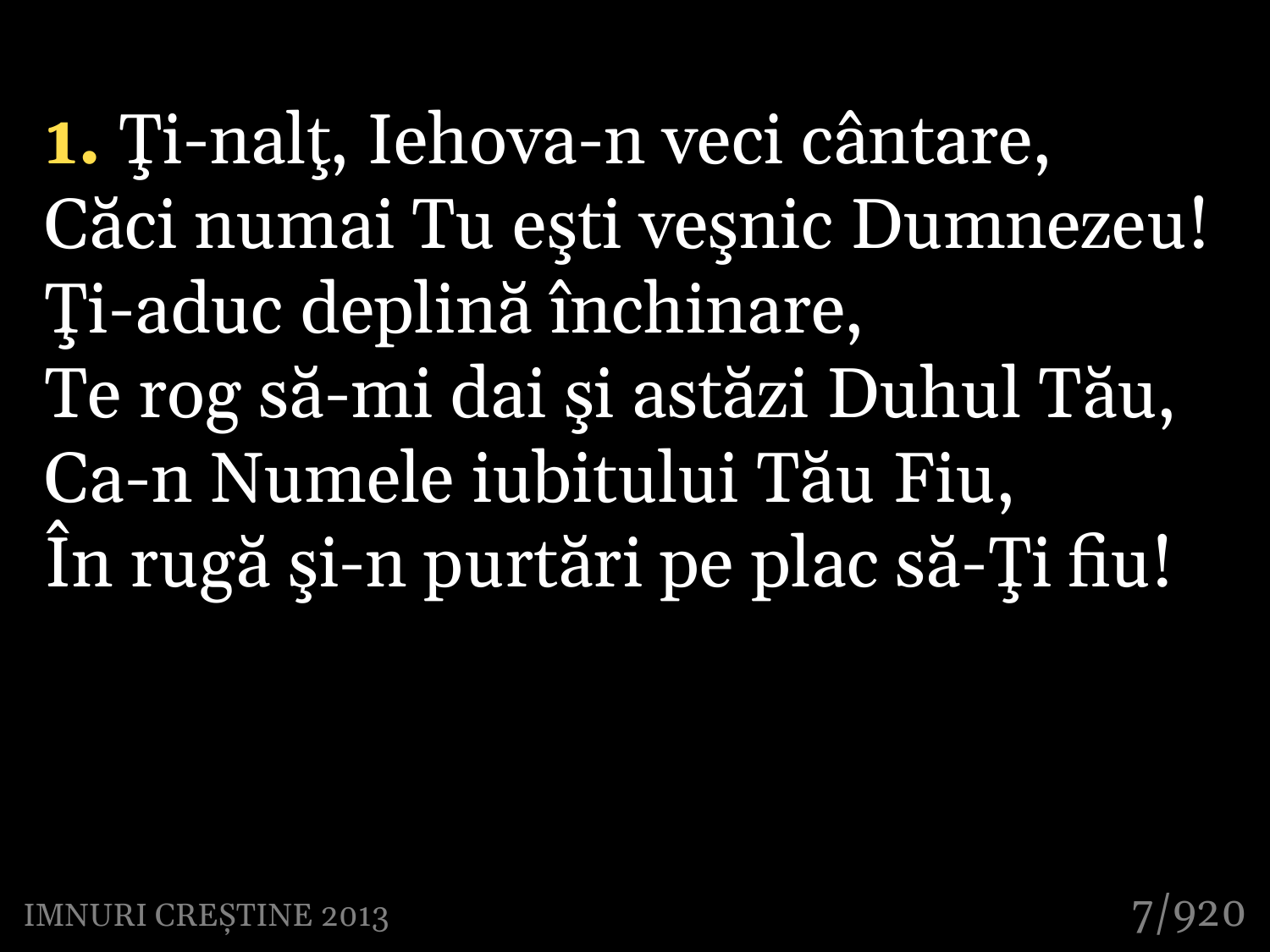

1. Ţi-nalţ, Iehova-n veci cântare,
Căci numai Tu eşti veşnic Dumnezeu!
Ţi-aduc deplină închinare,
Te rog să-mi dai şi astăzi Duhul Tău,
Ca-n Numele iubitului Tău Fiu,
În rugă şi-n purtări pe plac să-Ţi fiu!
7/920
IMNURI CREȘTINE 2013